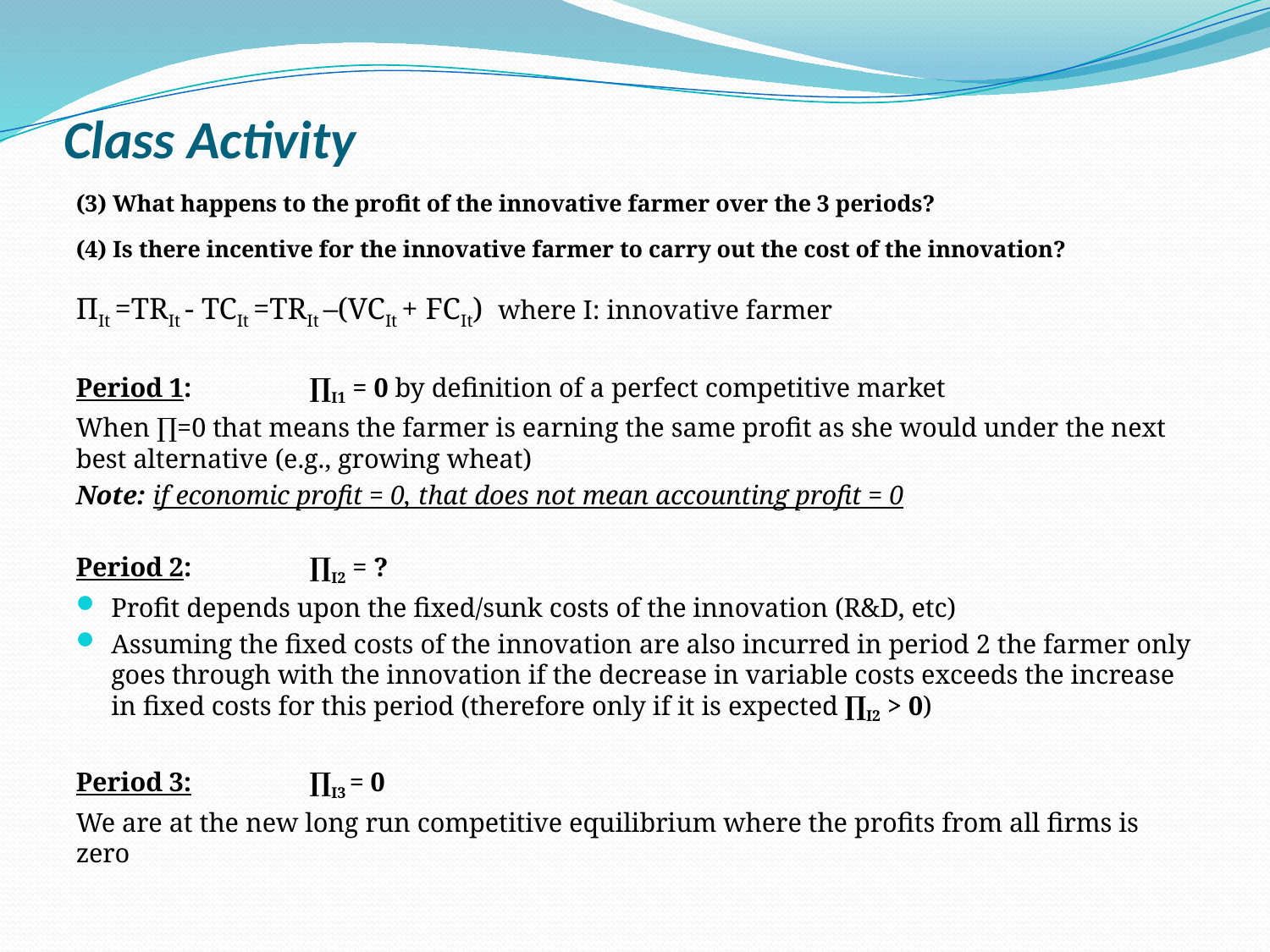

# Class Activity
(3) What happens to the profit of the innovative farmer over the 3 periods?
(4) Is there incentive for the innovative farmer to carry out the cost of the innovation?

ΠIt =TRIt - TCIt =TRIt –(VCIt + FCIt)  where I: innovative farmer

Period 1: 		∏I1 = 0 by definition of a perfect competitive market
When ∏=0 that means the farmer is earning the same profit as she would under the next best alternative (e.g., growing wheat)
Note: if economic profit = 0, that does not mean accounting profit = 0

Period 2: 		∏I2 = ?
Profit depends upon the fixed/sunk costs of the innovation (R&D, etc)
Assuming the fixed costs of the innovation are also incurred in period 2 the farmer only goes through with the innovation if the decrease in variable costs exceeds the increase in fixed costs for this period (therefore only if it is expected ∏I2 > 0)

Period 3: 		∏­I3 = 0
We are at the new long run competitive equilibrium where the profits from all firms is zero